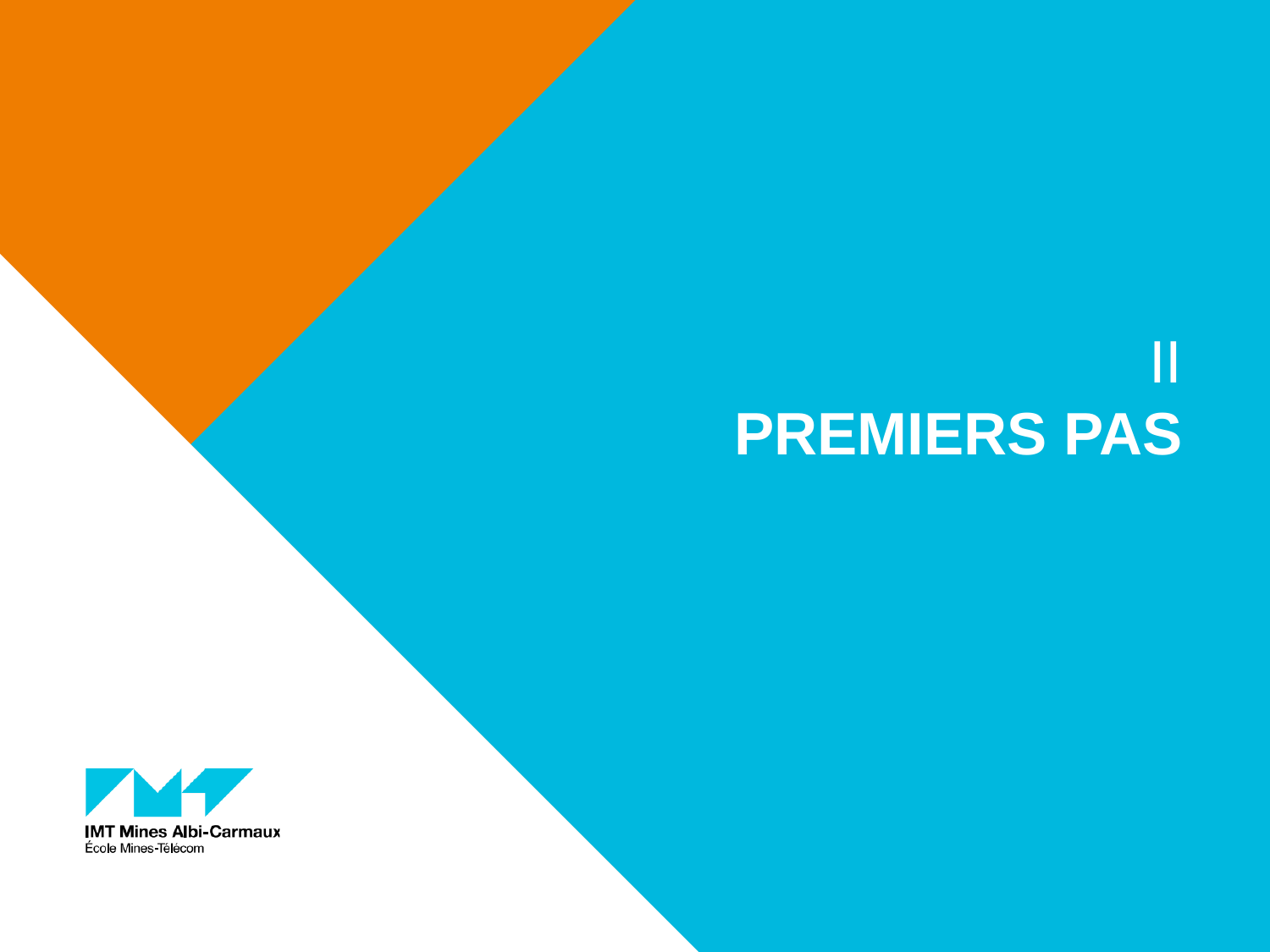

II
Premiers pas
23/09/2021
11
Titre de la présentation - menu « Insertion / En-tête et pied de page »